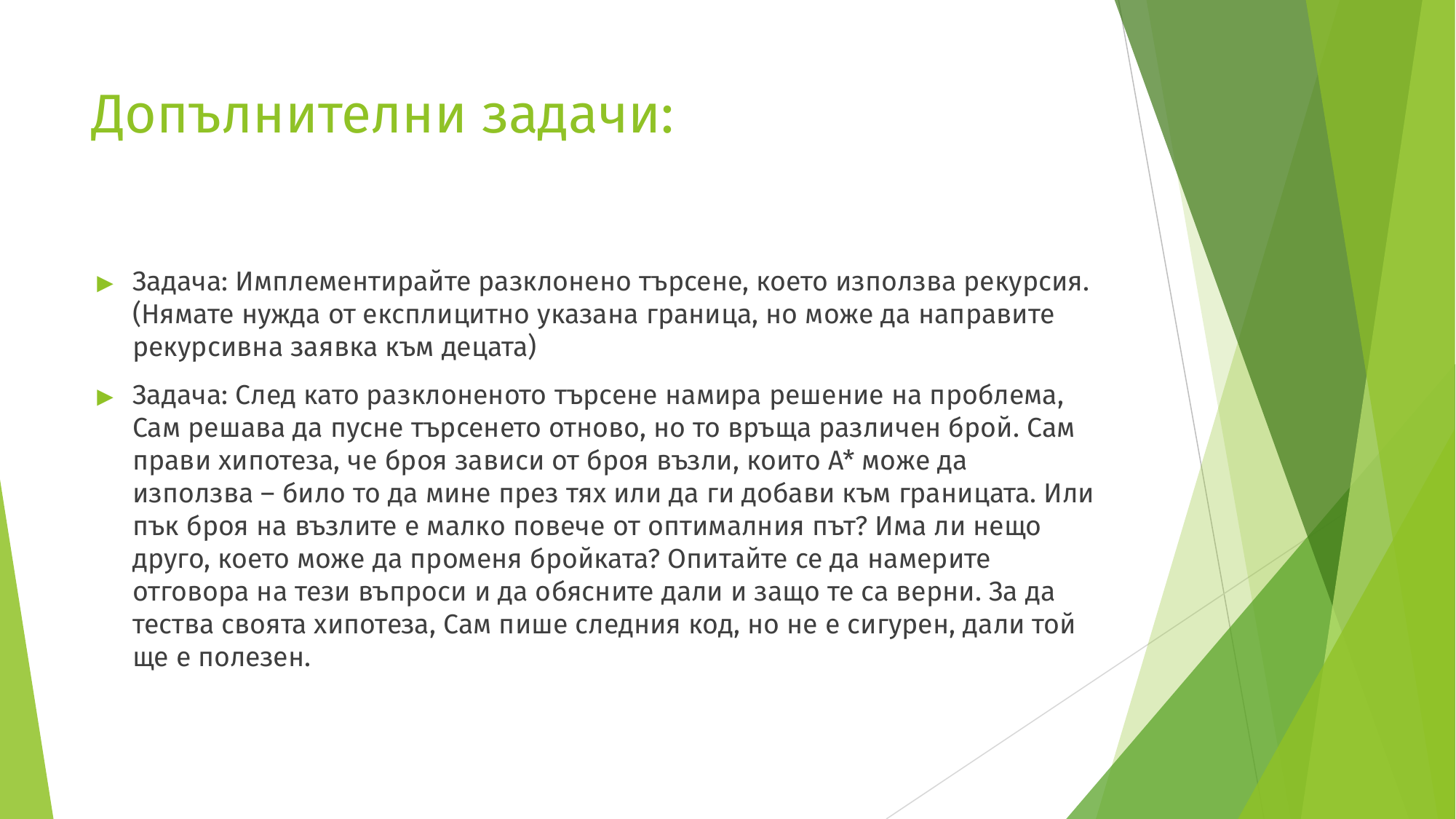

# Допълнителни задачи:
Задача: Имплементирайте разклонено търсене, което използва рекурсия. (Нямате нужда от експлицитно указана граница, но може да направите рекурсивна заявка към децата)
Задача: След като разклоненото търсене намира решение на проблема, Сам решава да пусне търсенето отново, но то връща различен брой. Сам прави хипотеза, че броя зависи от броя възли, които А* може да използва – било то да мине през тях или да ги добави към границата. Или пък броя на възлите е малко повече от оптималния път? Има ли нещо друго, което може да променя бройката? Опитайте се да намерите отговора на тези въпроси и да обясните дали и защо те са верни. За да тества своята хипотеза, Сам пише следния код, но не е сигурен, дали той ще е полезен.